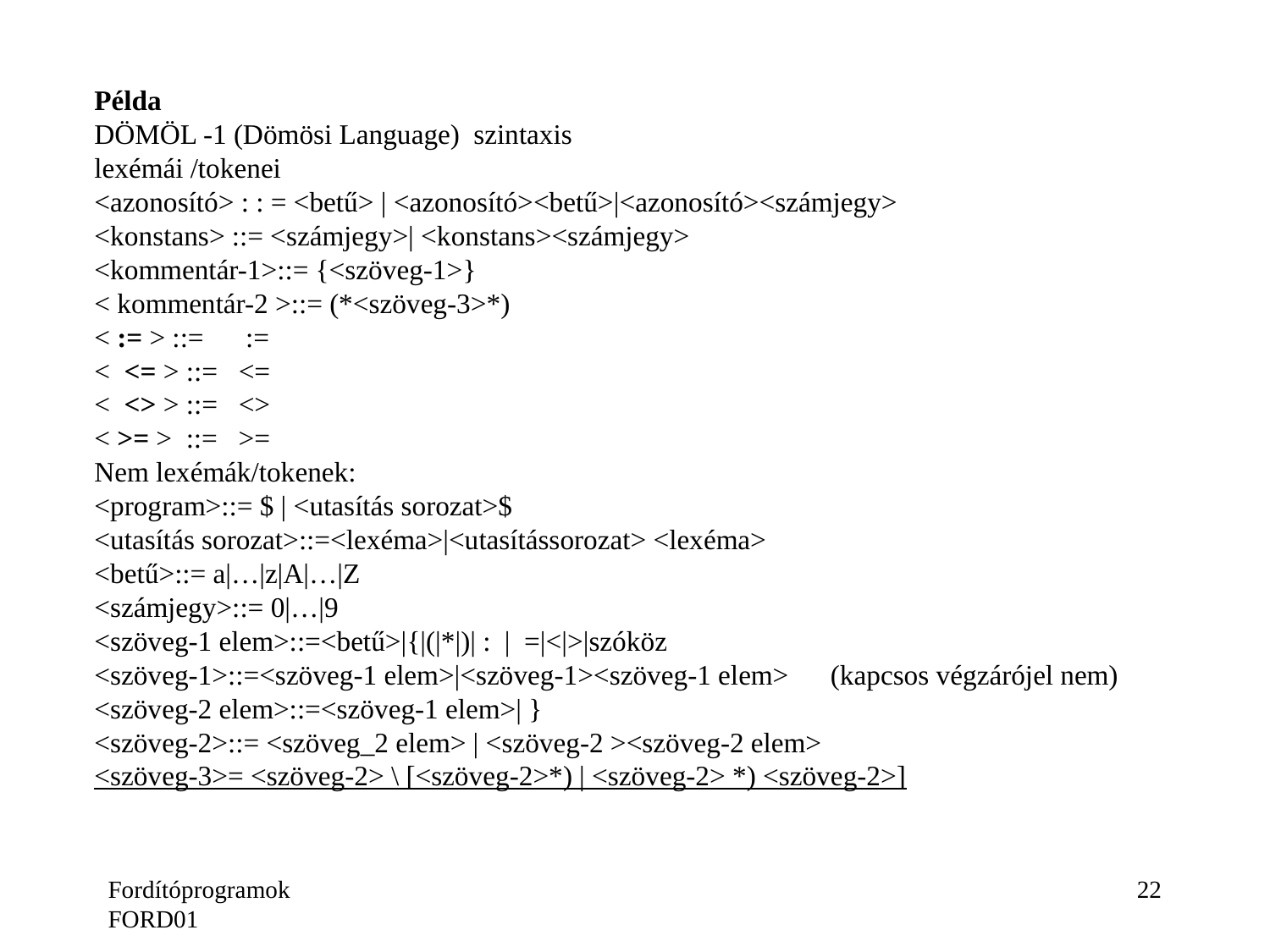

Példa
DÖMÖL -1 (Dömösi Language)  szintaxis
lexémái /tokenei
<azonosító> : : = <betű> | <azonosító><betű>|<azonosító><számjegy>
<konstans> ::= <számjegy>| <konstans><számjegy>
<kommentár-1>::= {<szöveg-1>}
< kommentár-2 >::= (*<szöveg-3>*)
< := > ::=      :=
<  <= > ::=   <=
<  <> > ::=   <>
< >= >  ::=   >=
Nem lexémák/tokenek:
<program>::= $ | <utasítás sorozat>$
<utasítás sorozat>::=<lexéma>|<utasítássorozat> <lexéma>
<betű>::= a|…|z|A|…|Z
<számjegy>::= 0|…|9
<szöveg-1 elem>::=<betű>|{|(|*|)| :  |  =|<|>|szóköz
<szöveg-1>::=<szöveg-1 elem>|<szöveg-1><szöveg-1 elem>      (kapcsos végzárójel nem)
<szöveg-2 elem>::=<szöveg-1 elem>| }
<szöveg-2>::= <szöveg_2 elem> | <szöveg-2 ><szöveg-2 elem>
<szöveg-3>= <szöveg-2> \ [<szöveg-2>*) | <szöveg-2> *) <szöveg-2>]

Fordítóprogramok FORD01
22